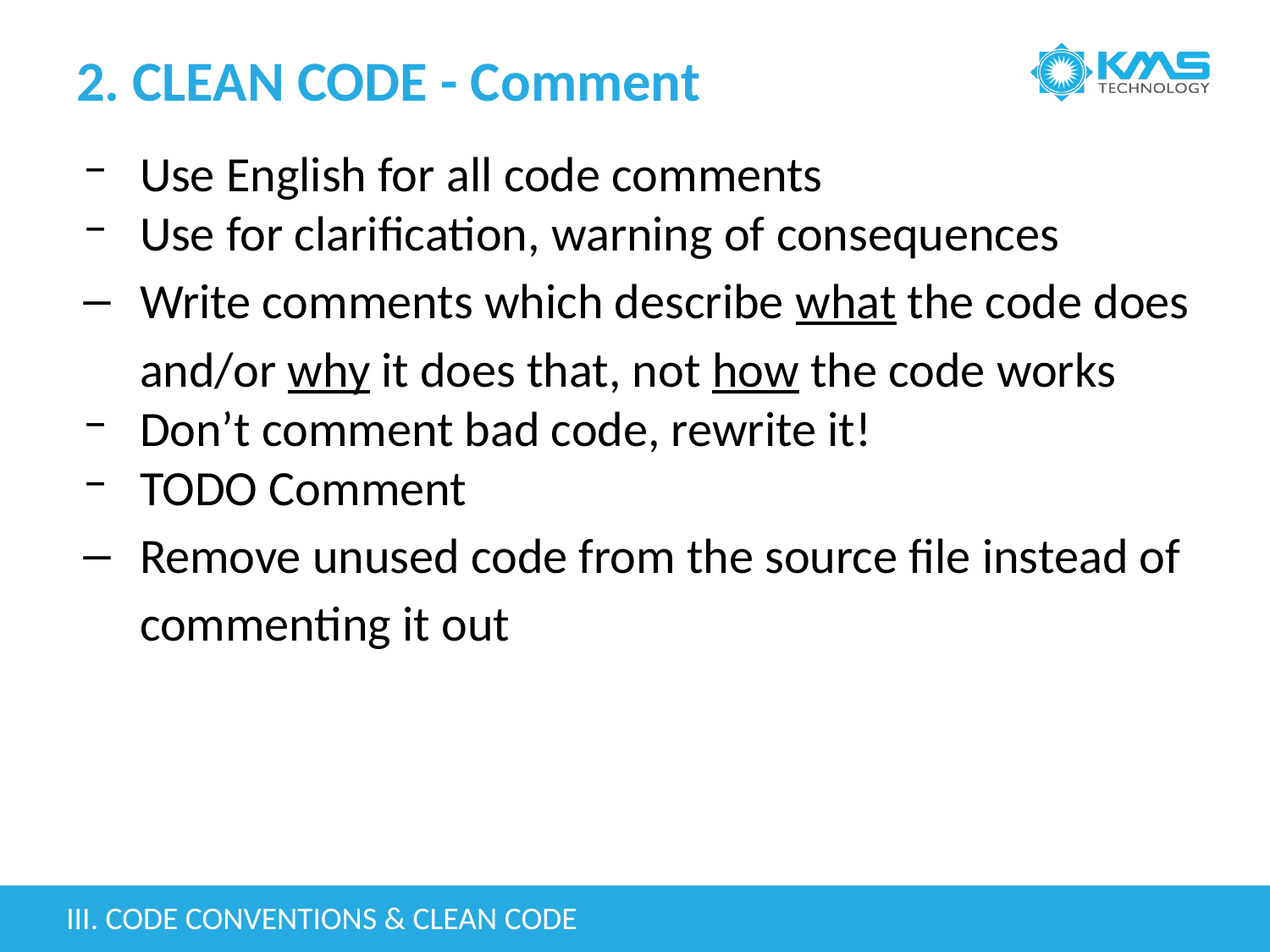

# 2. CLEAN CODE - Comment
Use English for all code comments
Use for clarification, warning of consequences
Write comments which describe what the code does and/or why it does that, not how the code works
Don’t comment bad code, rewrite it!
TODO Comment
Remove unused code from the source file instead of commenting it out

III. CODE CONVENTIONS & CLEAN CODE